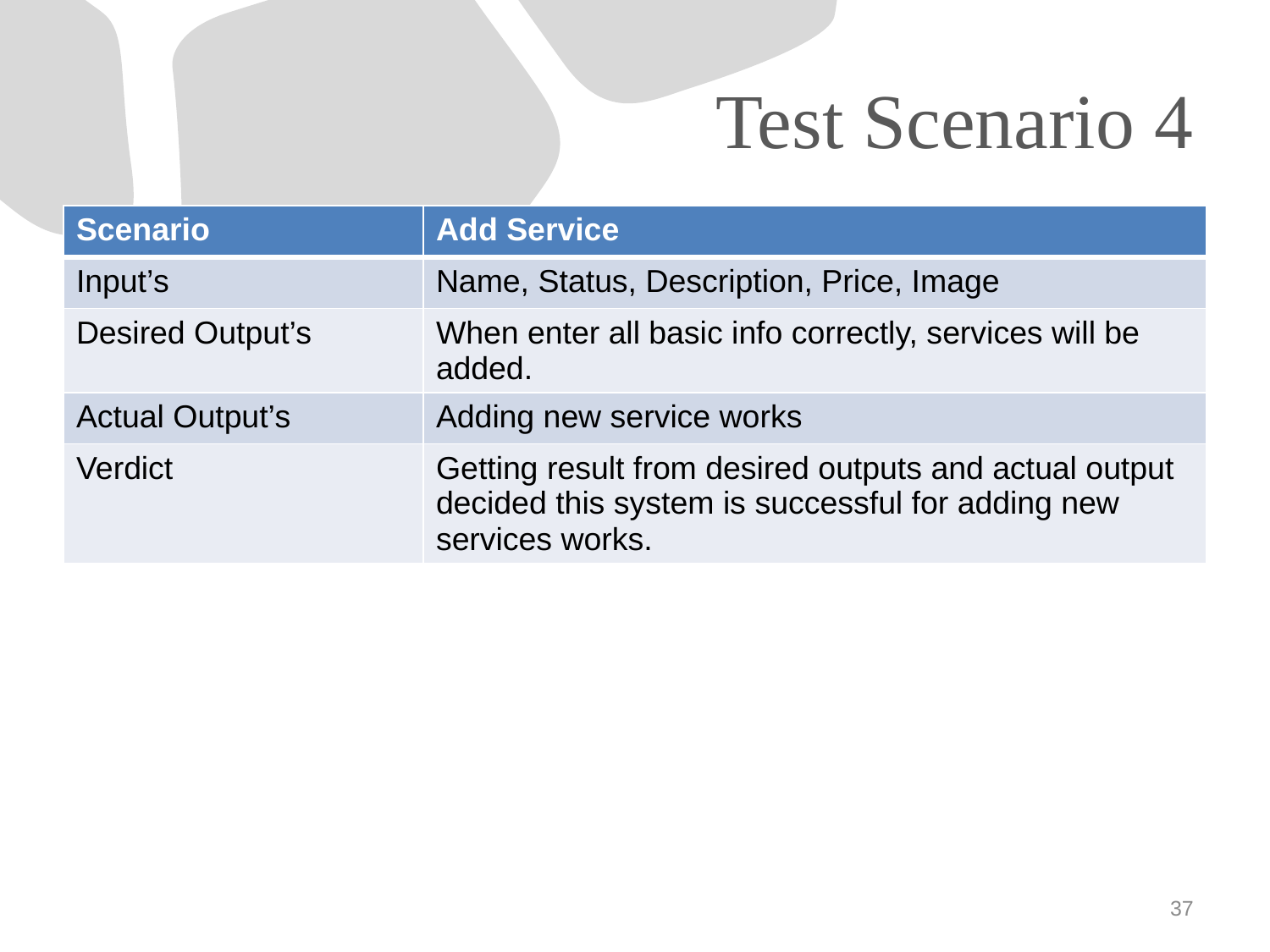

# Test Scenario 4
| Scenario | Add Service |
| --- | --- |
| Input’s | Name, Status, Description, Price, Image |
| Desired Output’s | When enter all basic info correctly, services will be added. |
| Actual Output’s | Adding new service works |
| Verdict | Getting result from desired outputs and actual output decided this system is successful for adding new services works. |
37